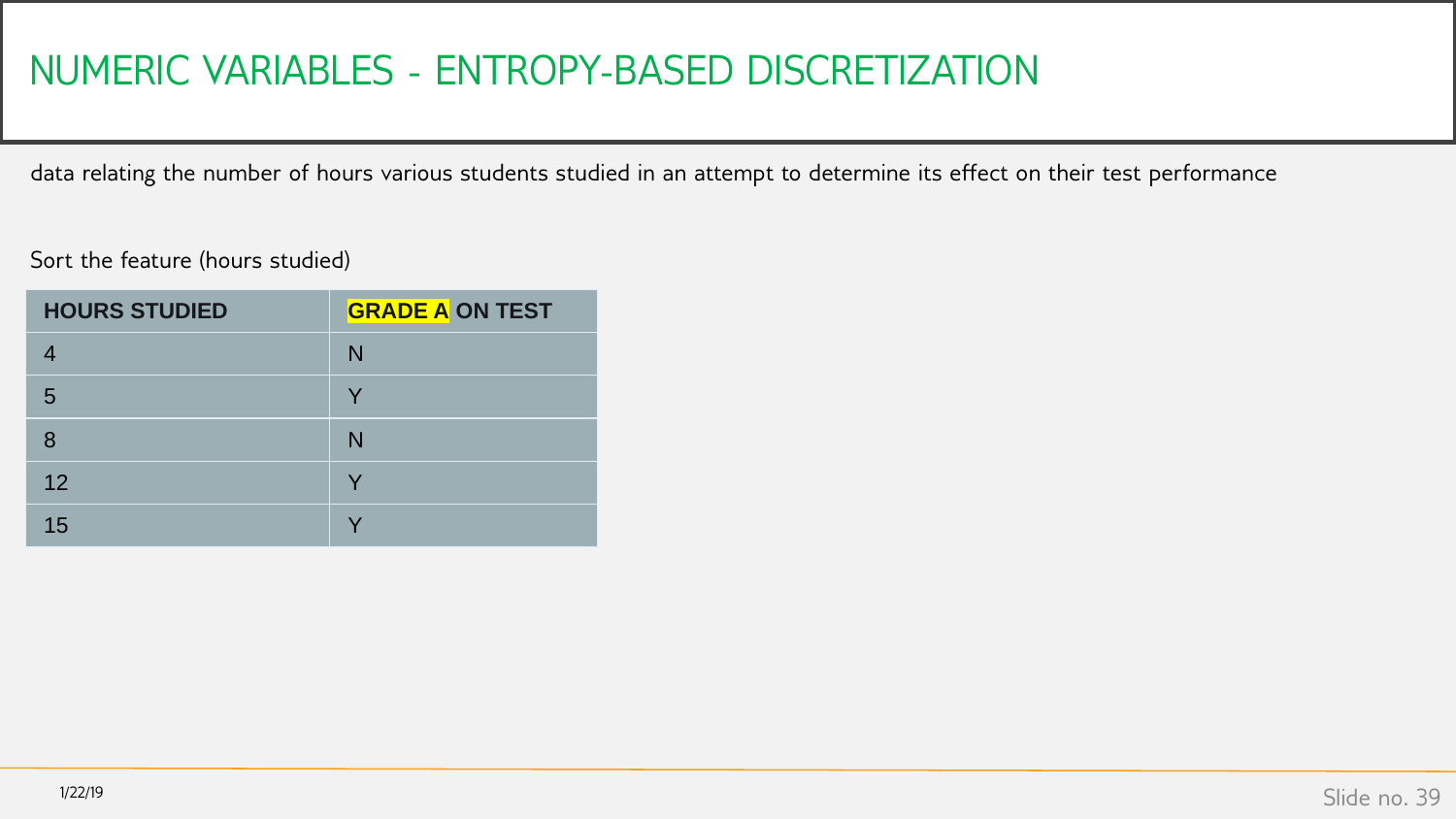

# NUMERIC VARIABLES - ENTROPY-BASED DISCRETIZATION
data relating the number of hours various students studied in an attempt to determine its effect on their test performance

Sort the feature (hours studied)
| HOURS STUDIED | GRADE A ON TEST |
| --- | --- |
| 4 | N |
| 5 | Y |
| 8 | N |
| 12 | Y |
| 15 | Y |
1/22/19
Slide no. 39